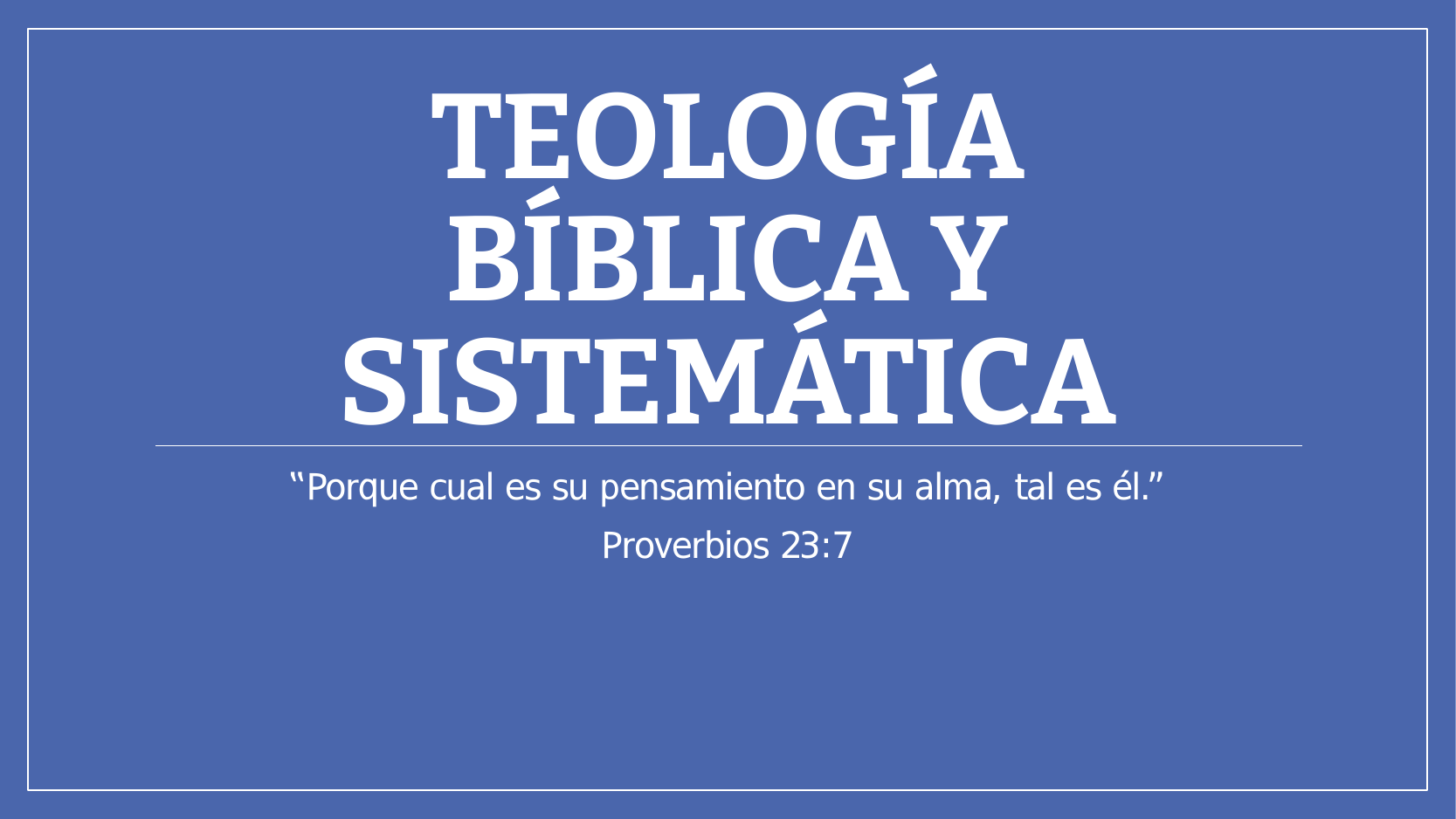

# Teología Bíblica Y Sistemática
“Porque cual es su pensamiento en su alma, tal es él.”
Proverbios 23:7